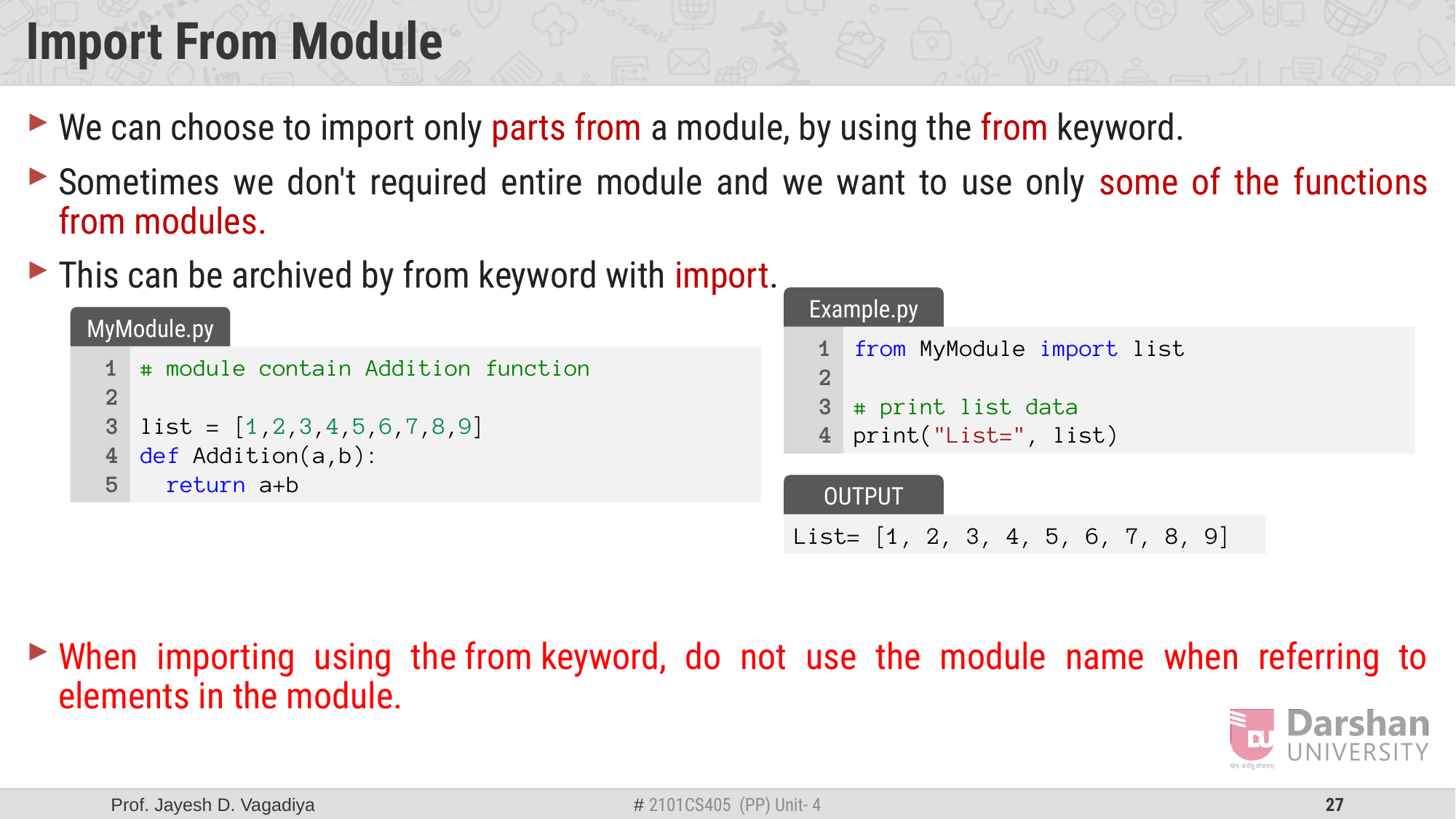

# Import From Module
We can choose to import only parts from a module, by using the from keyword.
Sometimes we don't required entire module and we want to use only some of the functions from modules.
This can be archived by from keyword with import.

When importing using the from keyword, do not use the module name when referring to elements in the module.
Example.py
MyModule.py
1
2
3
4
from MyModule import list
# print list data
print("List=", list)
1
2
3
4
5
# module contain Addition function
list = [1,2,3,4,5,6,7,8,9]
def Addition(a,b):
  return a+b
OUTPUT
List= [1, 2, 3, 4, 5, 6, 7, 8, 9]